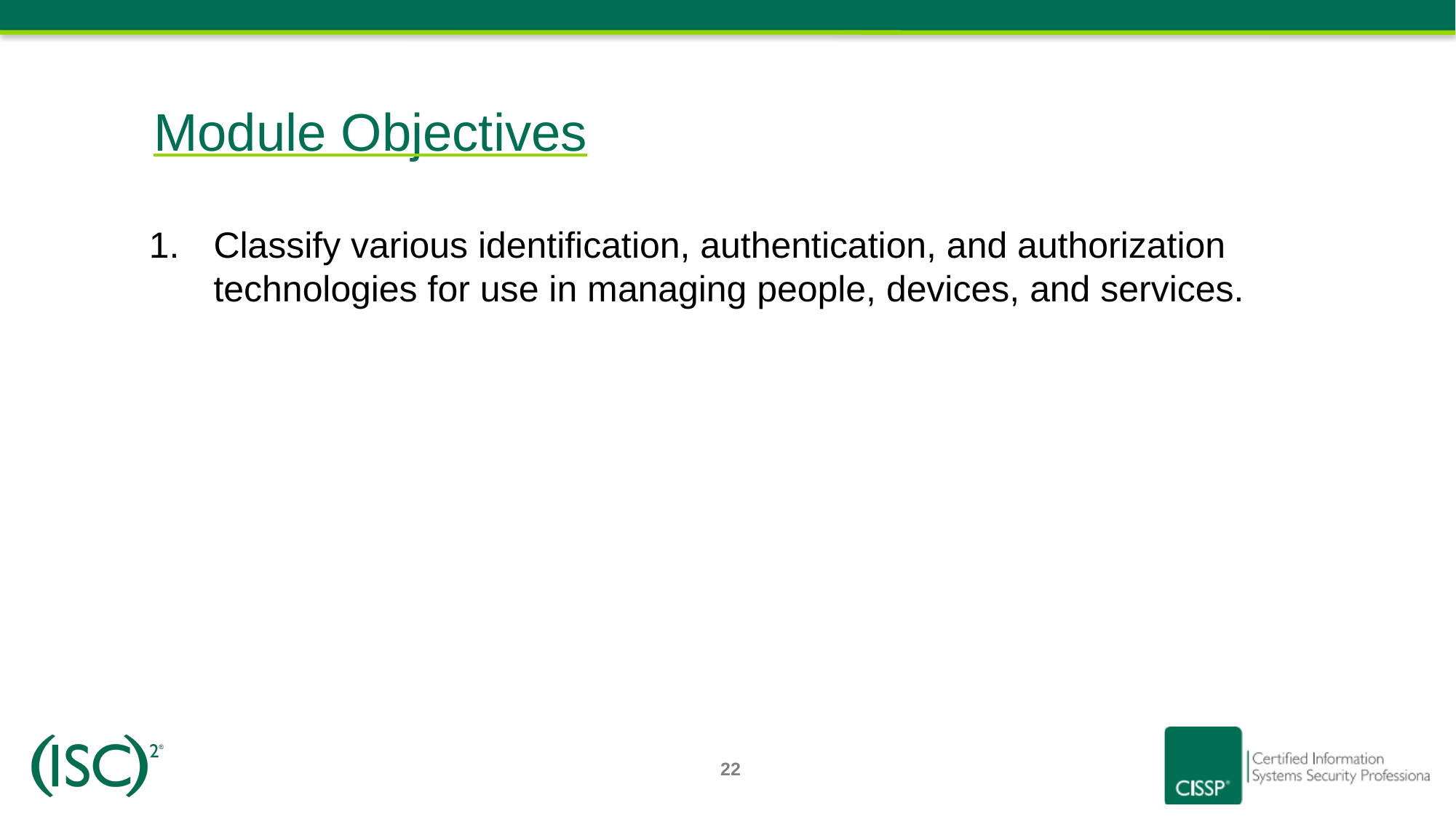

# Module Objectives
Classify various identification, authentication, and authorization technologies for use in managing people, devices, and services.